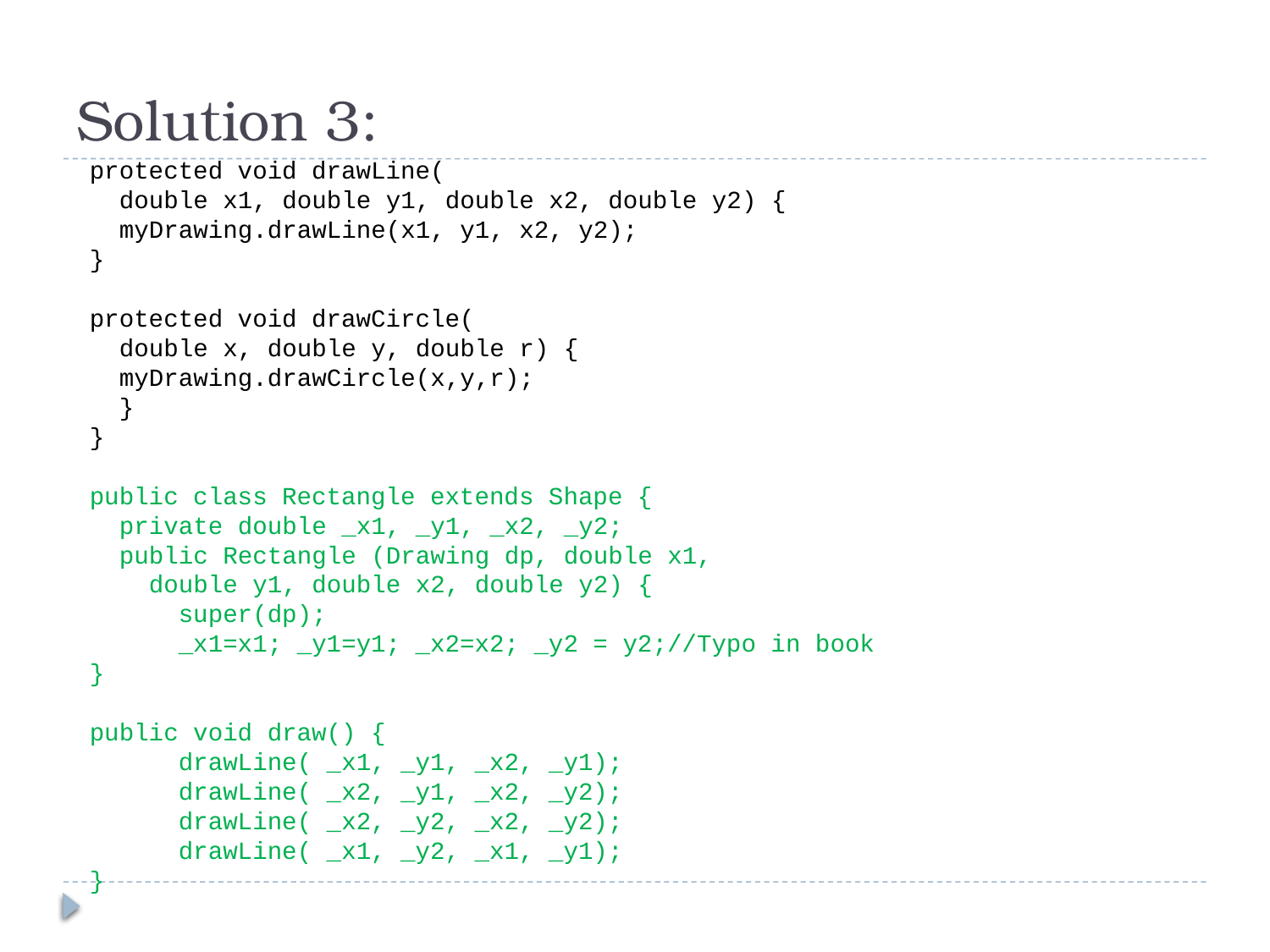

# Solution 3:
protected void drawLine(
  double x1, double y1, double x2, double y2) {
  myDrawing.drawLine(x1, y1, x2, y2);
}

protected void drawCircle(
  double x, double y, double r) {
  myDrawing.drawCircle(x,y,r);
  }
}

public class Rectangle extends Shape {
  private double _x1, _y1, _x2, _y2;
  public Rectangle (Drawing dp, double x1,
    double y1, double x2, double y2) {
      super(dp);
      _x1=x1; _y1=y1; _x2=x2; _y2 = y2;//Typo in book
}

public void draw() {
      drawLine( _x1, _y1, _x2, _y1);
      drawLine( _x2, _y1, _x2, _y2);
      drawLine( _x2, _y2, _x2, _y2);
      drawLine( _x1, _y2, _x1, _y1);
}